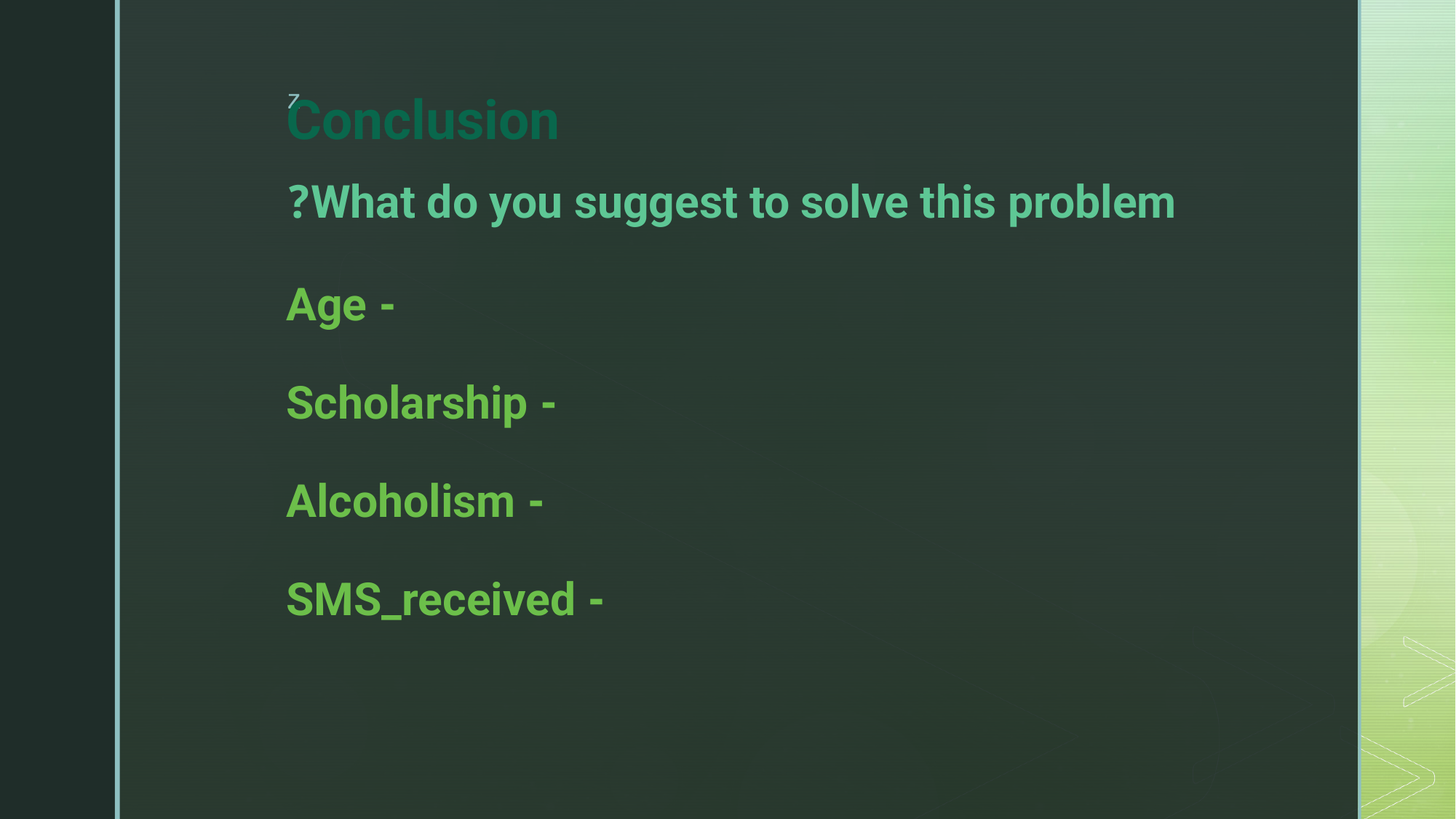

# Conclusion
What do you suggest to solve this problem?
- Age

- Scholarship

- Alcoholism

 - SMS_received